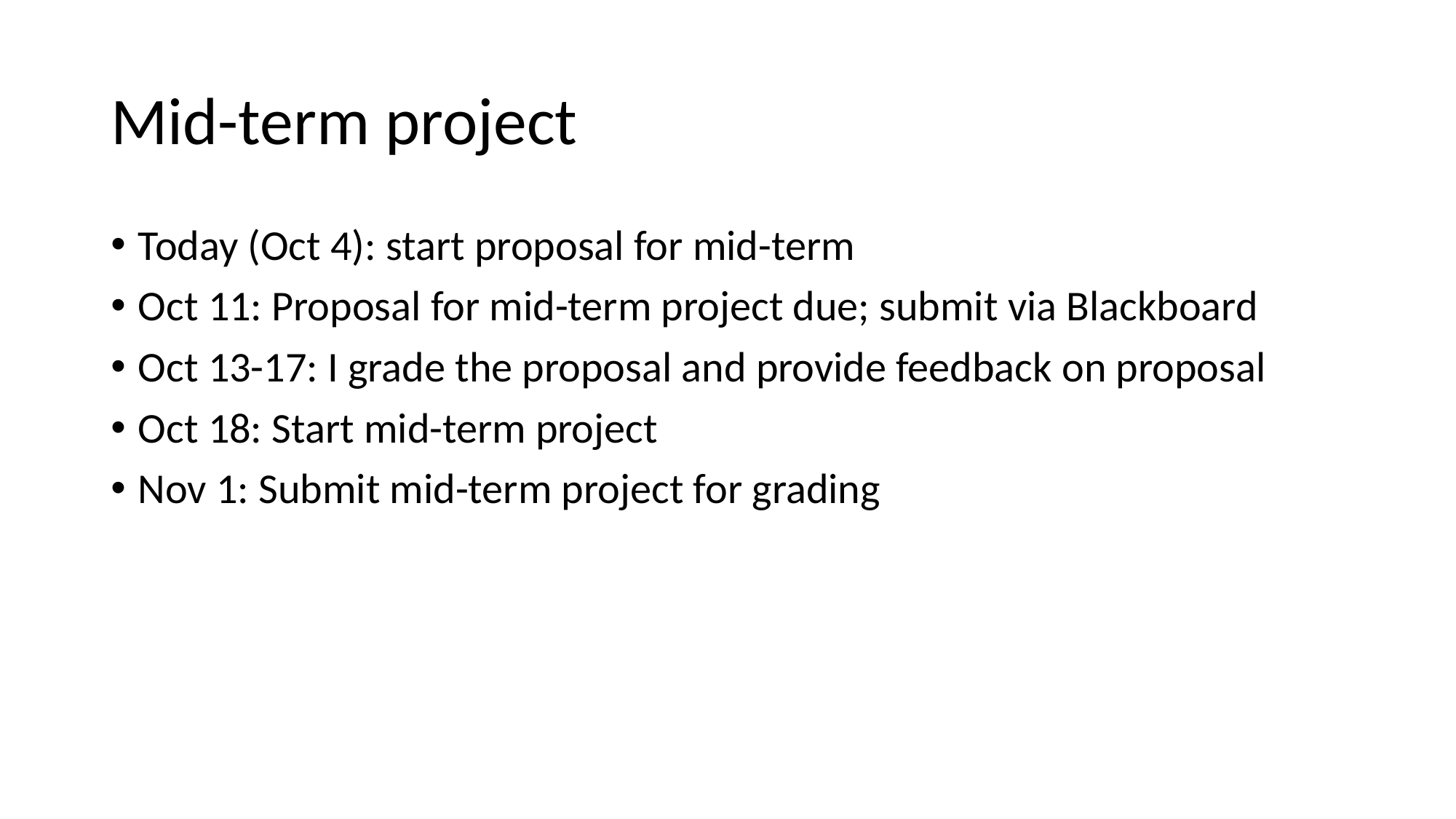

# Mid-term project
Today (Oct 4): start proposal for mid-term
Oct 11: Proposal for mid-term project due; submit via Blackboard
Oct 13-17: I grade the proposal and provide feedback on proposal
Oct 18: Start mid-term project
Nov 1: Submit mid-term project for grading